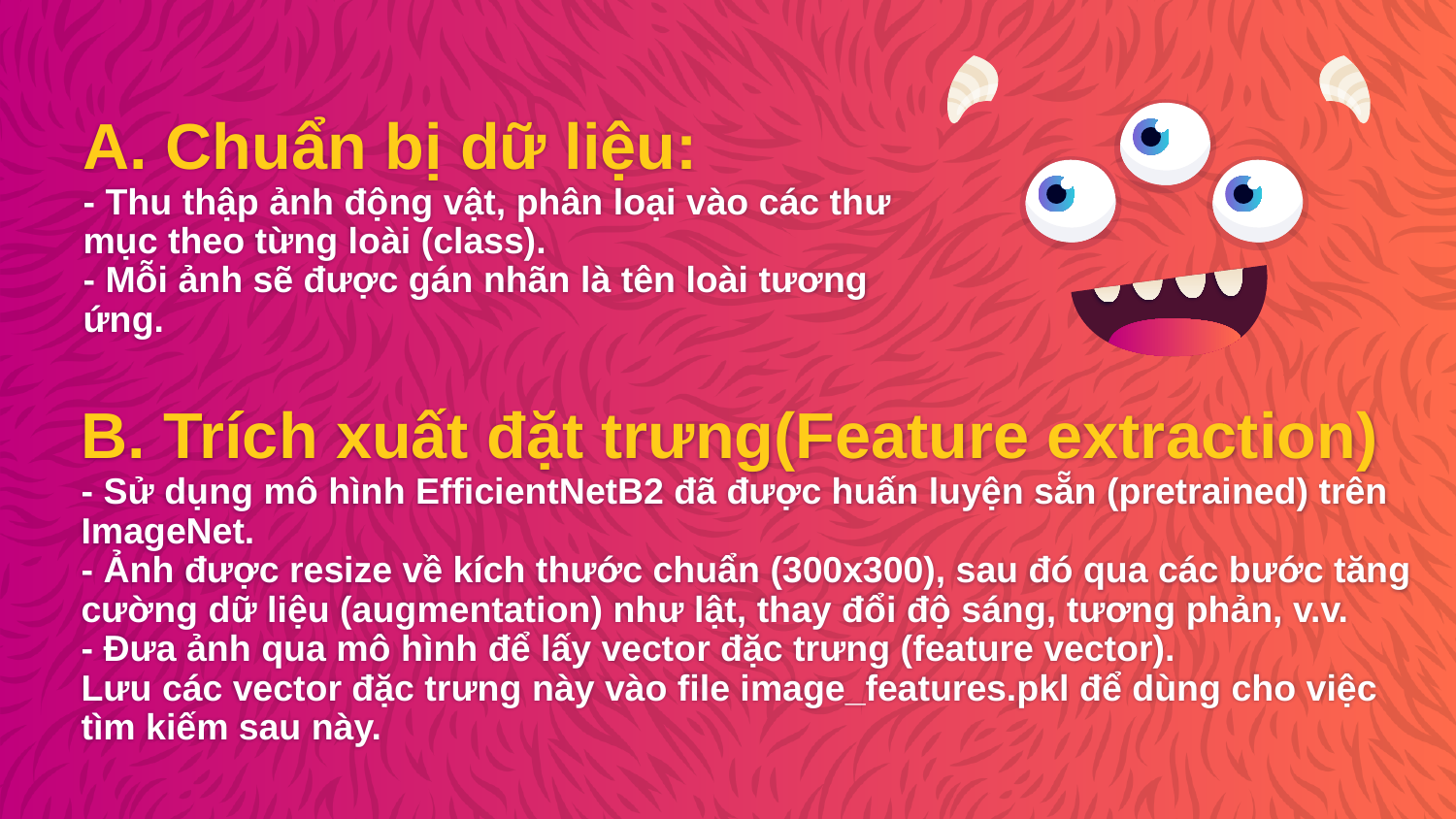

# A. Chuẩn bị dữ liệu: - Thu thập ảnh động vật, phân loại vào các thư mục theo từng loài (class). - Mỗi ảnh sẽ được gán nhãn là tên loài tương ứng.

B. Trích xuất đặt trưng(Feature extraction)
- Sử dụng mô hình EfficientNetB2 đã được huấn luyện sẵn (pretrained) trên ImageNet.
- Ảnh được resize về kích thước chuẩn (300x300), sau đó qua các bước tăng cường dữ liệu (augmentation) như lật, thay đổi độ sáng, tương phản, v.v.
- Đưa ảnh qua mô hình để lấy vector đặc trưng (feature vector).
Lưu các vector đặc trưng này vào file image_features.pkl để dùng cho việc tìm kiếm sau này.